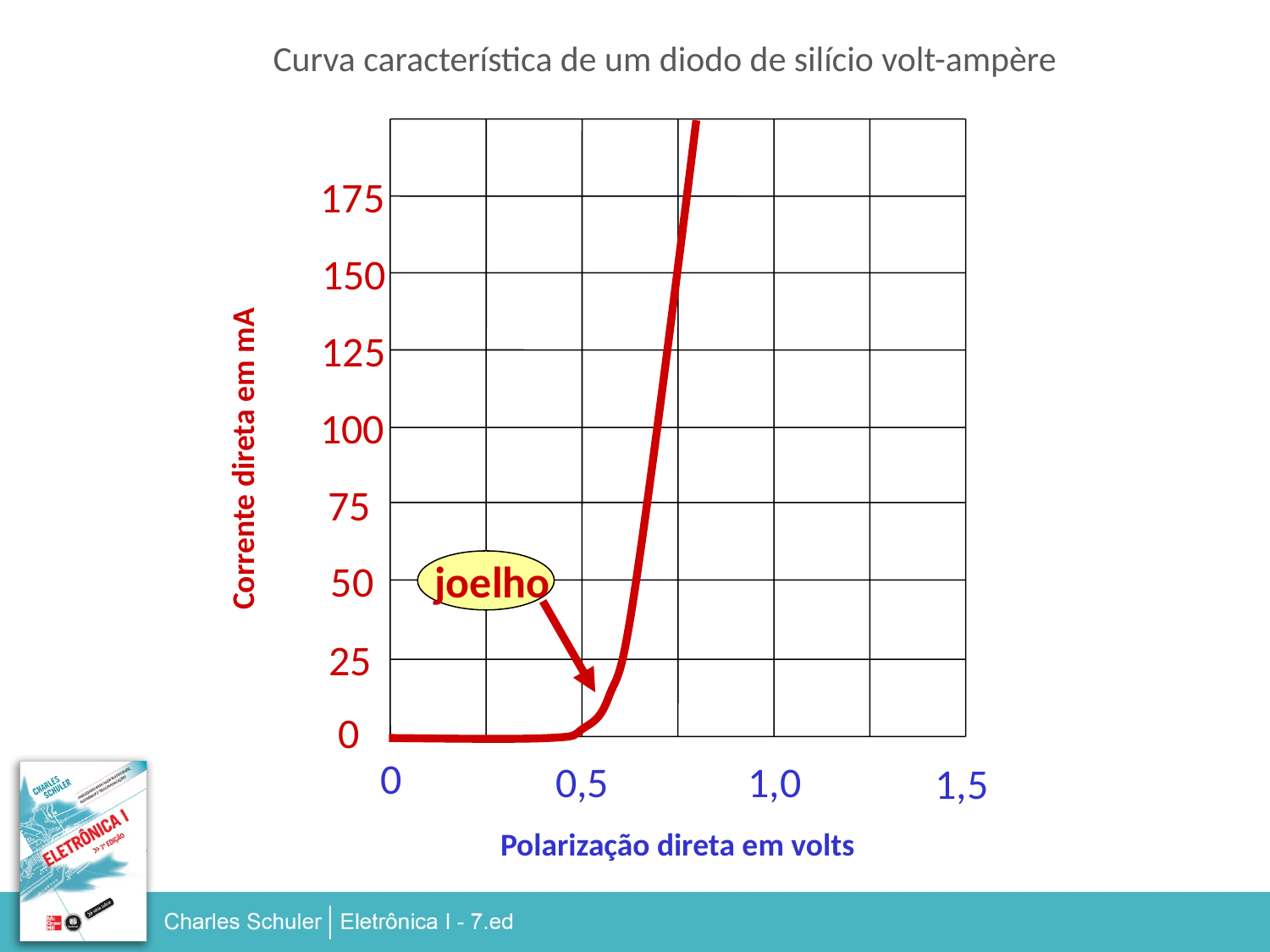

Curva característica de um diodo de silício volt-ampère

175
150
125
100
Corrente direta em mA
75
joelho

50
25
0
0
0,5
1,0
1,5
Polarização direta em volts